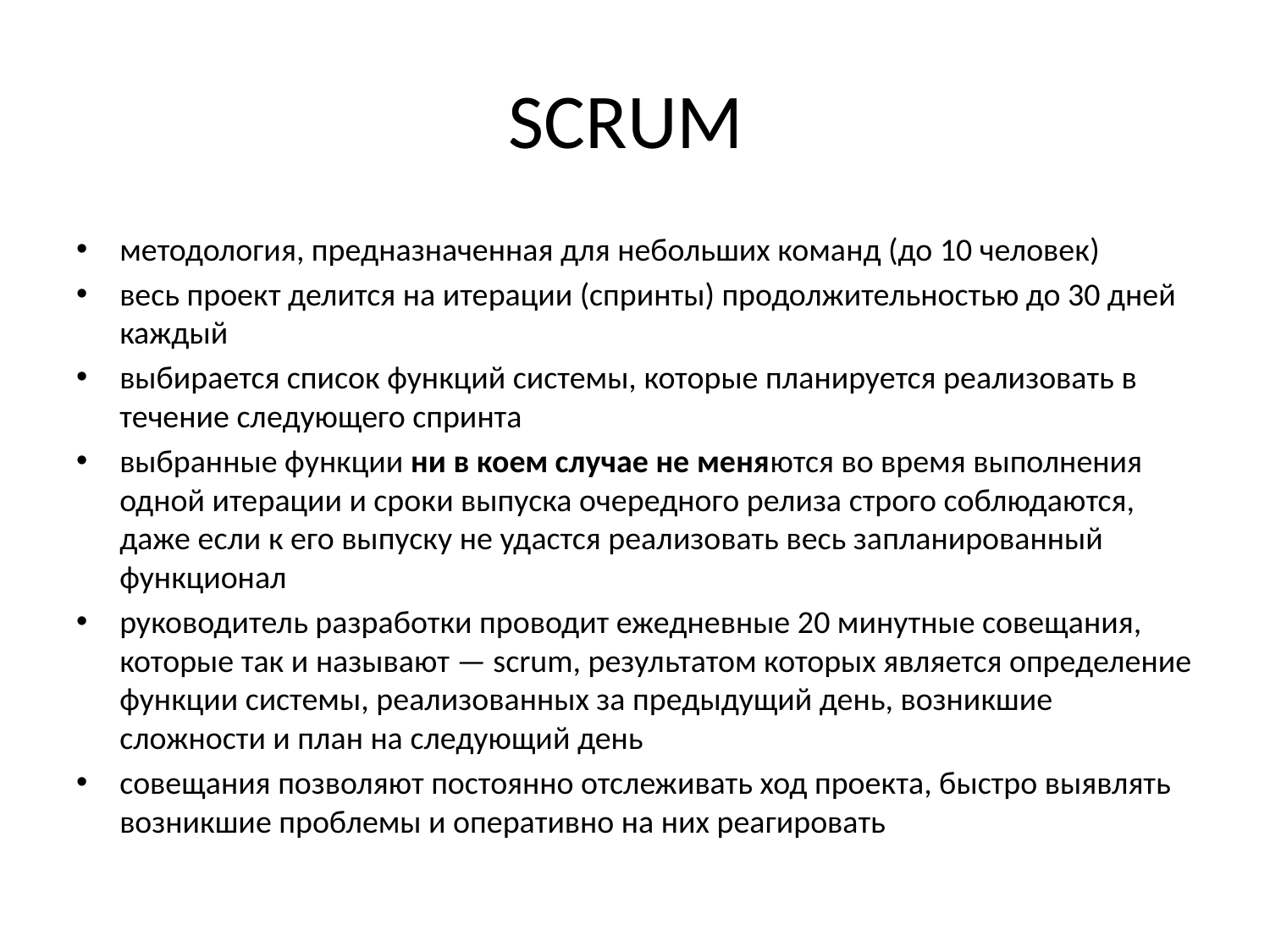

# SCRUM
методология, предназначенная для небольших команд (до 10 человек)
весь проект делится на итерации (спринты) продолжительностью до 30 дней каждый
выбирается список функций системы, которые планируется реализовать в течение следующего спринта
выбранные функции ни в коем случае не меняются во время выполнения одной итерации и сроки выпуска очередного релиза строго соблюдаются, даже если к его выпуску не удастся реализовать весь запланированный функционал
руководитель разработки проводит ежедневные 20 минутные совещания, которые так и называют — scrum, результатом которых является определение функции системы, реализованных за предыдущий день, возникшие сложности и план на следующий день
совещания позволяют постоянно отслеживать ход проекта, быстро выявлять возникшие проблемы и оперативно на них реагировать